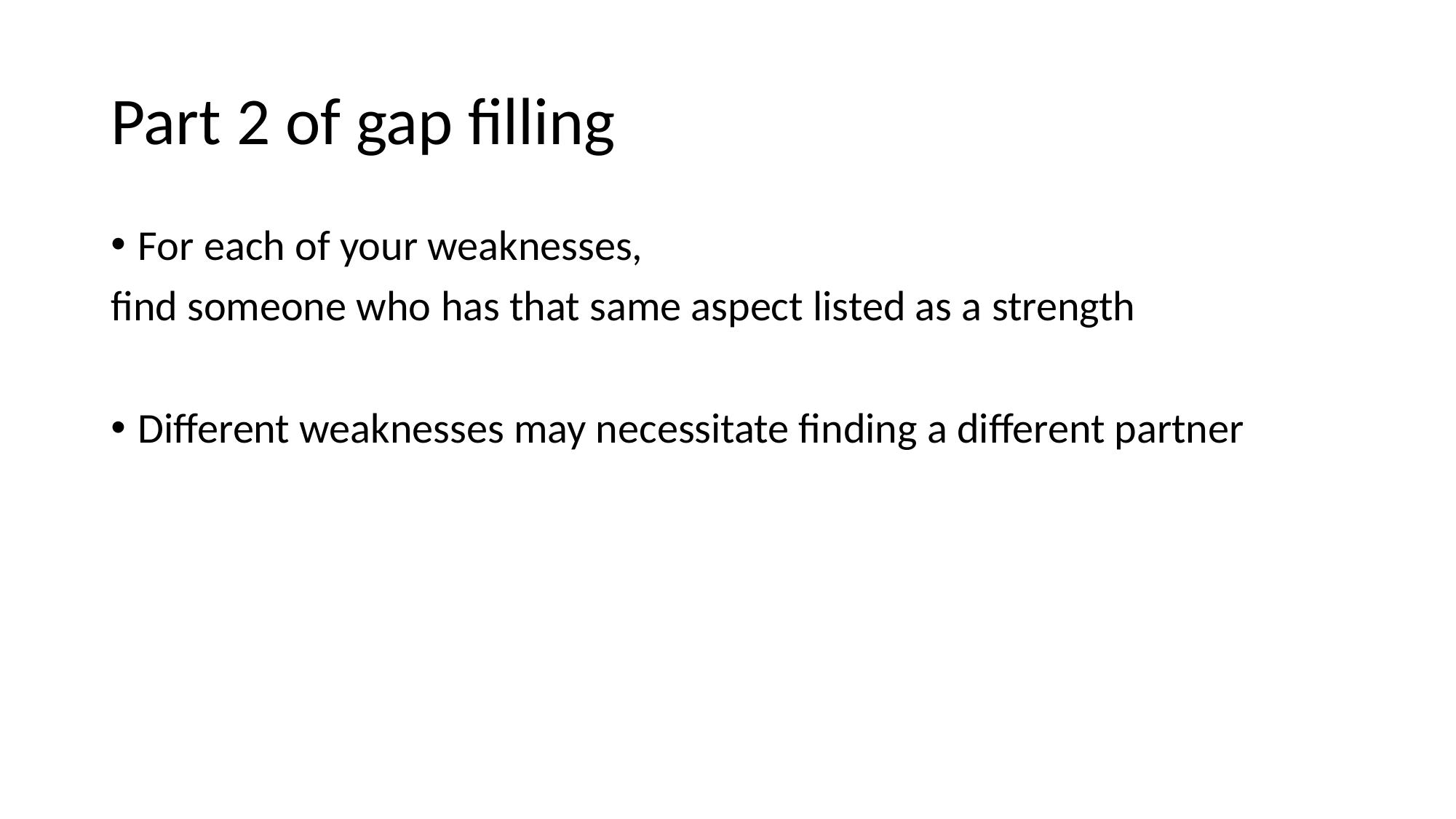

# Part 2 of gap filling
For each of your weaknesses,
find someone who has that same aspect listed as a strength

Different weaknesses may necessitate finding a different partner